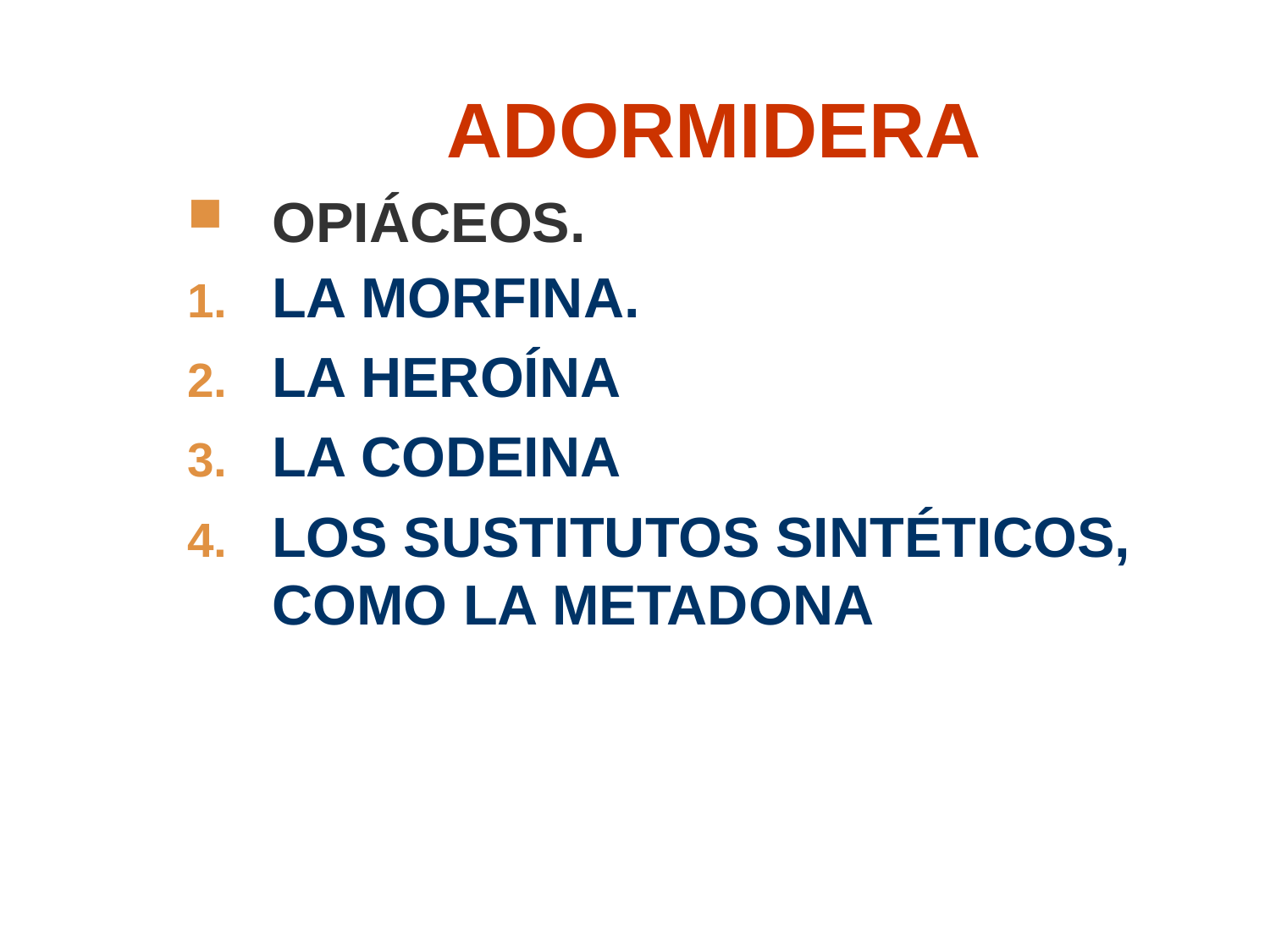

# ADORMIDERA
OPIÁCEOS.
LA MORFINA.
LA HEROÍNA
LA CODEINA
LOS SUSTITUTOS SINTÉTICOS, COMO LA METADONA